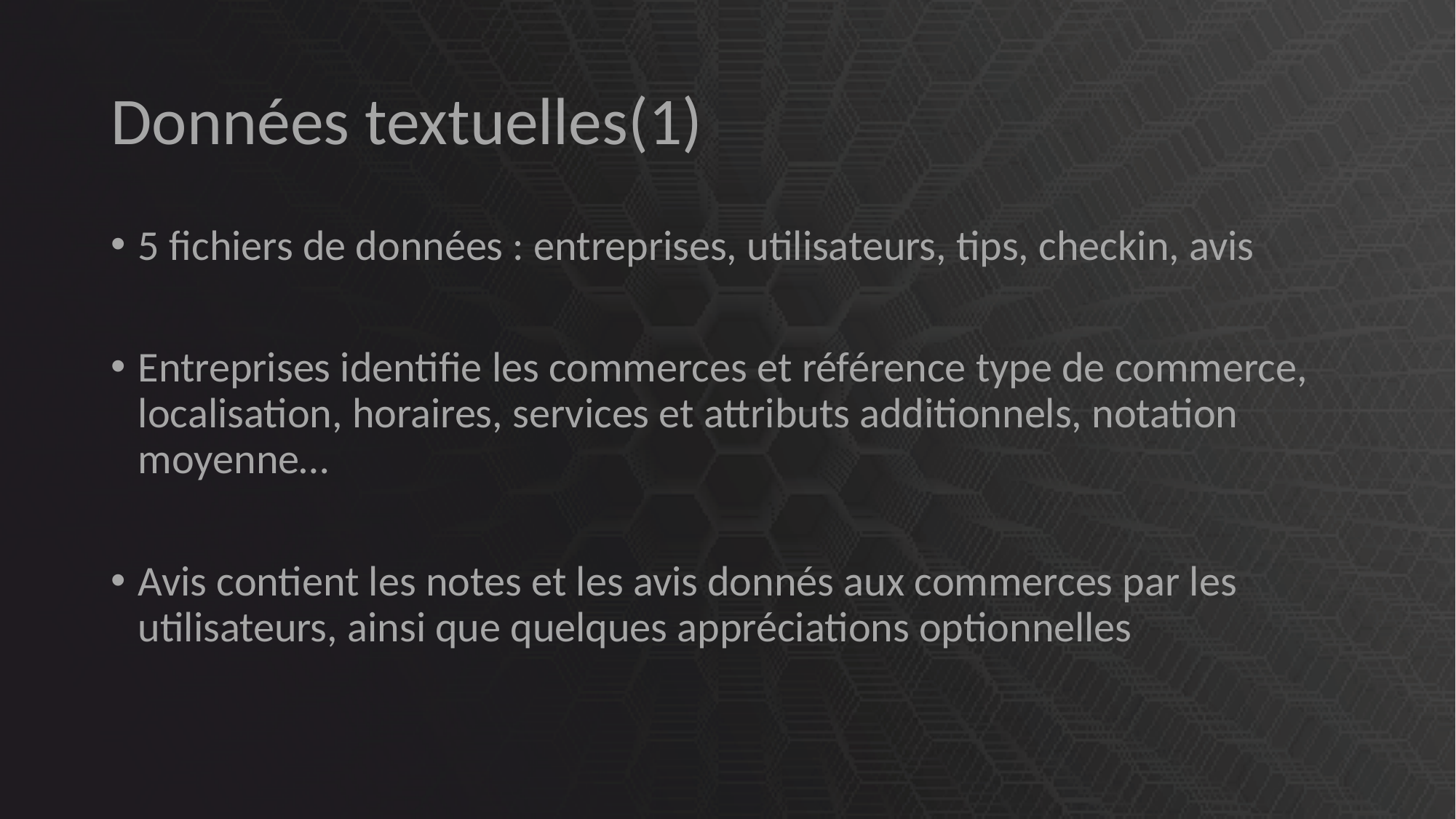

# Données textuelles(1)
5 fichiers de données : entreprises, utilisateurs, tips, checkin, avis

Entreprises identifie les commerces et référence type de commerce, localisation, horaires, services et attributs additionnels, notation moyenne…

Avis contient les notes et les avis donnés aux commerces par les utilisateurs, ainsi que quelques appréciations optionnelles